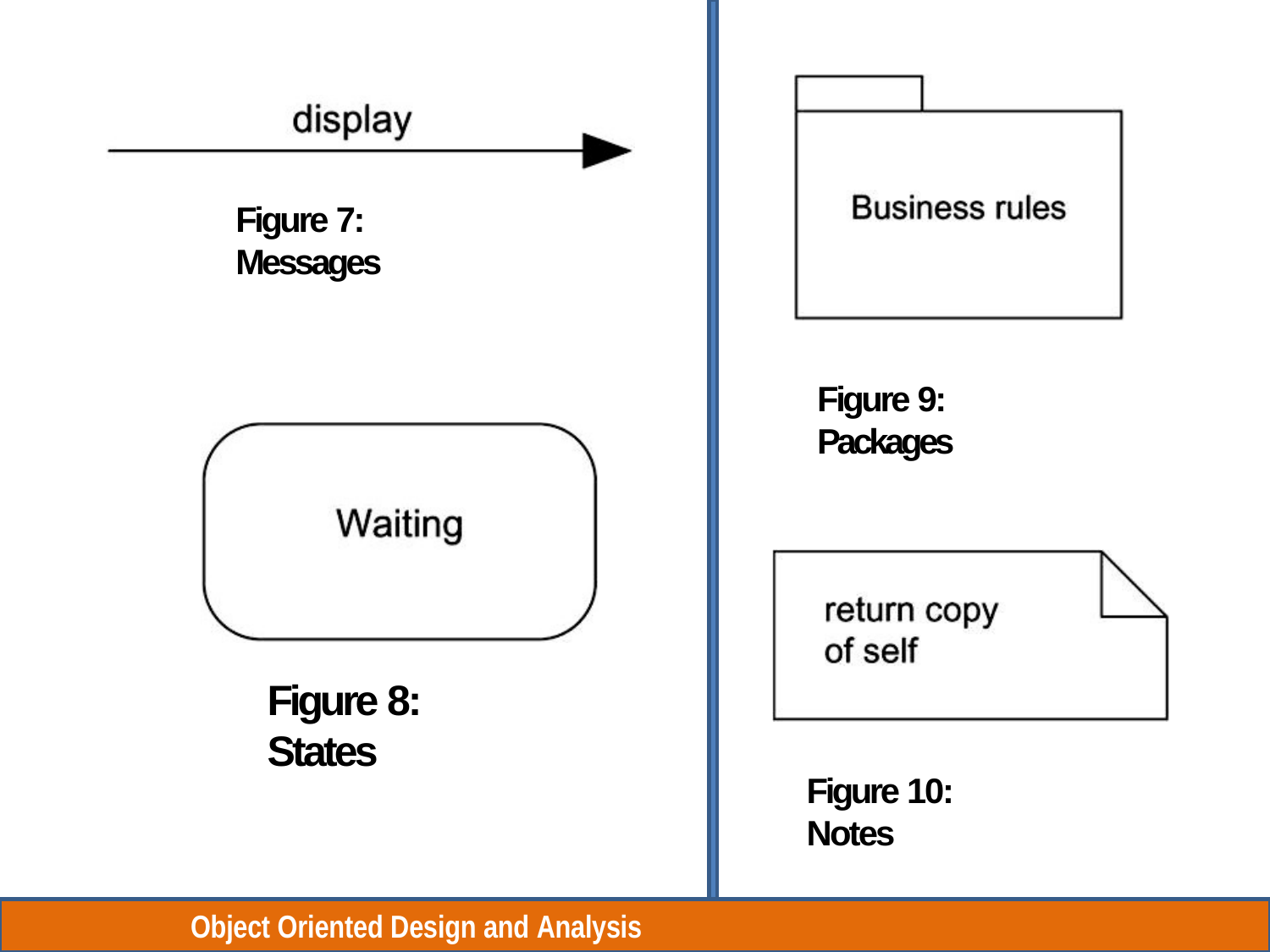

# Figure 7: Messages
Figure 9: Packages

Figure 8: States
Figure 10: Notes
Object Oriented Design and Analysis